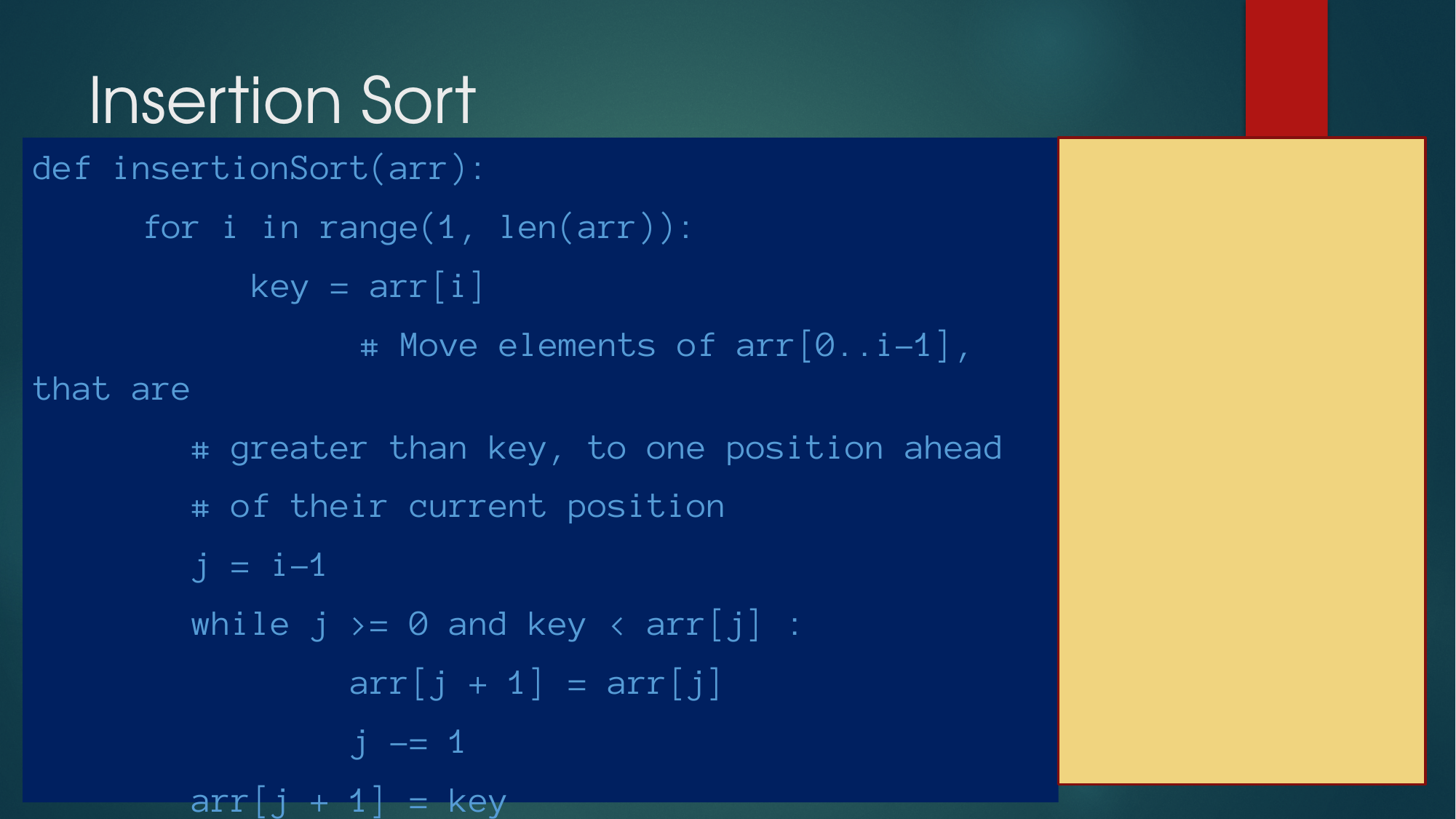

# Insertion Sort
def insertionSort(arr):
	for i in range(1, len(arr)):
  		key = arr[i]
 			# Move elements of arr[0..i-1], that are
        # greater than key, to one position ahead
        # of their current position
        j = i-1
        while j >= 0 and key < arr[j] :
                arr[j + 1] = arr[j]
                j -= 1
        arr[j + 1] = key